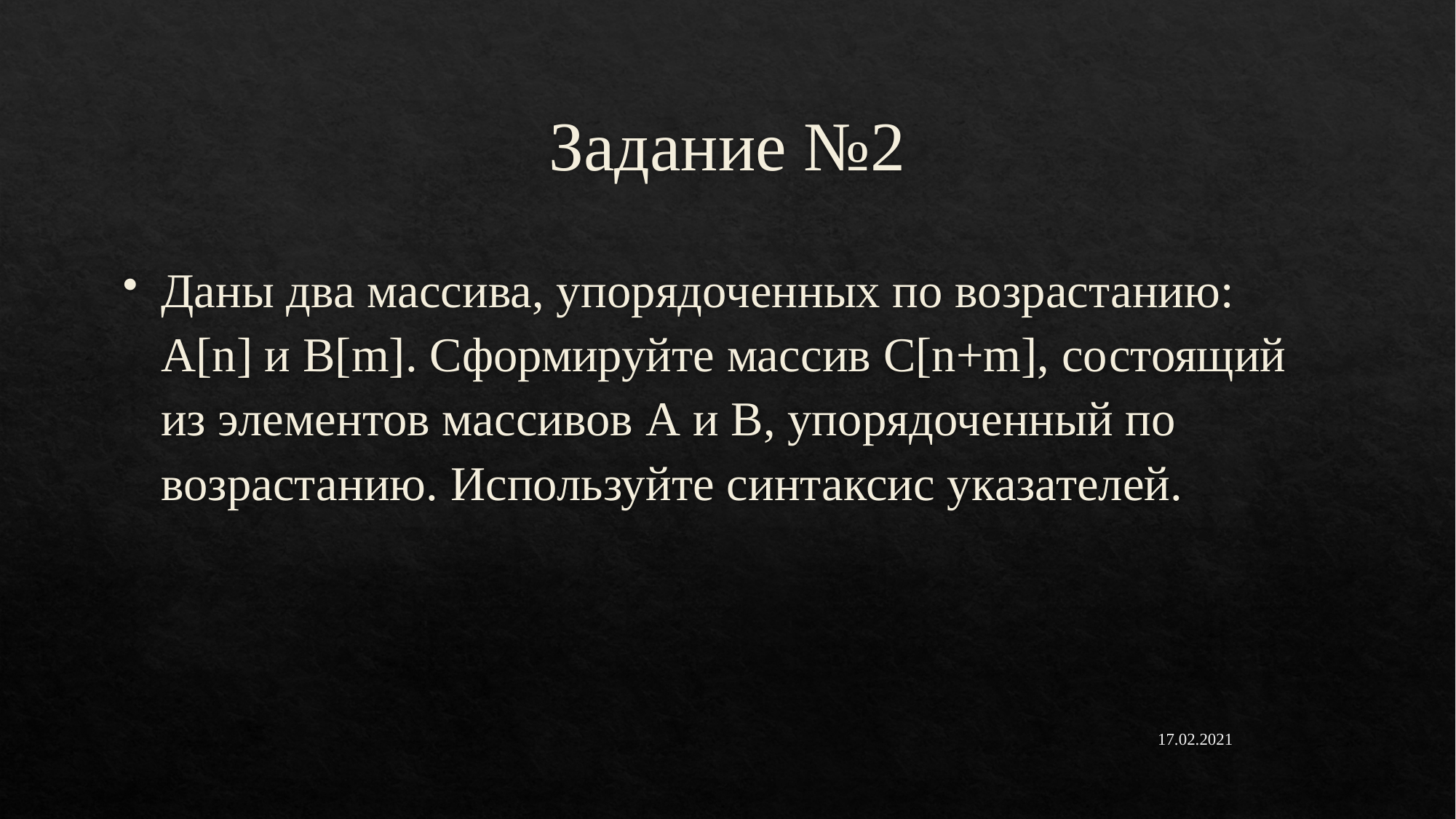

# Задание №2
Даны два массива, упорядоченных по возрастанию: А[n] и B[m]. Сформируйте массив C[n+m], состоящий из элементов массивов А и В, упорядоченный по возрастанию. Используйте синтаксис указателей.
17.02.2021